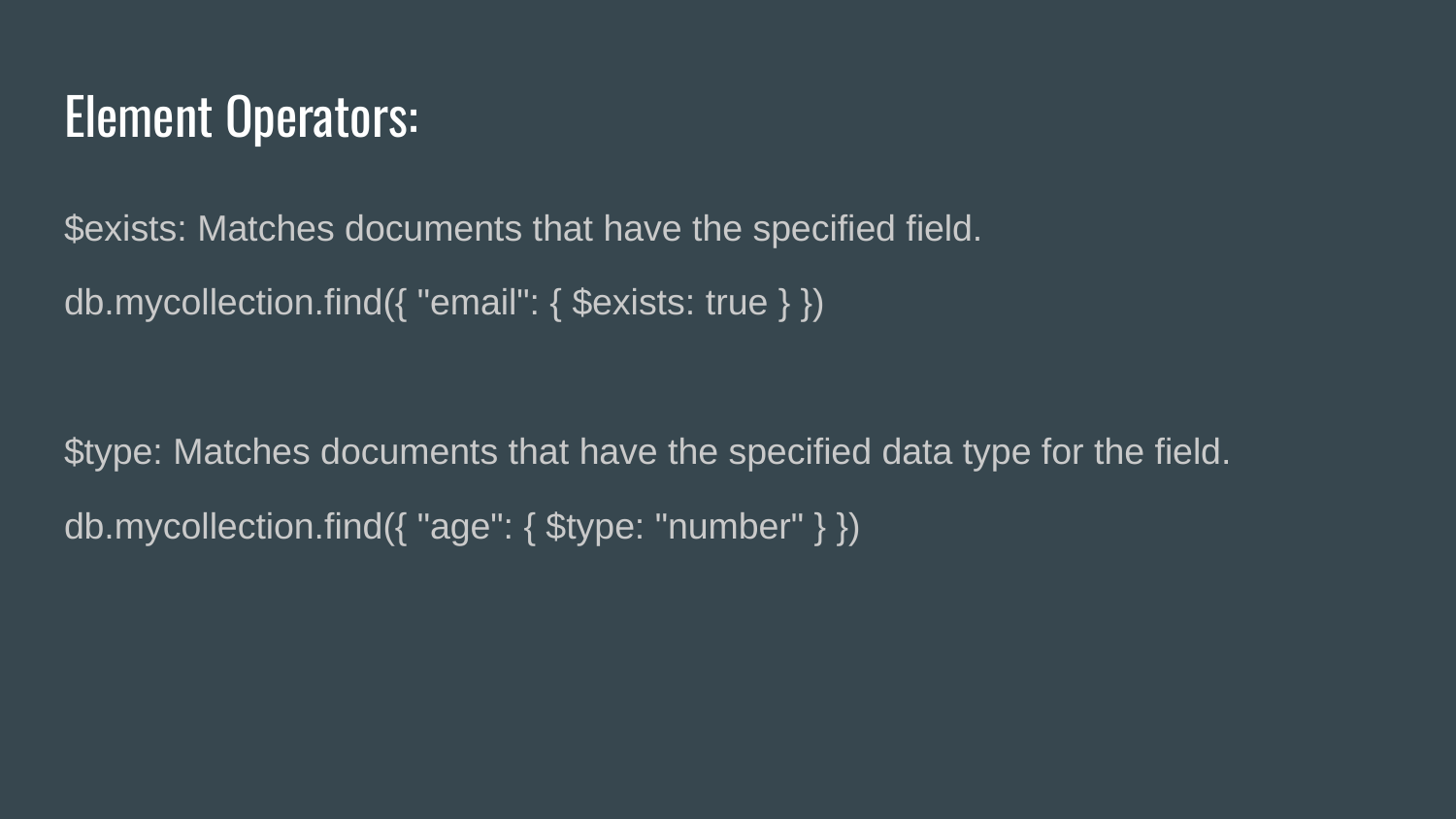

# Element Operators:
$exists: Matches documents that have the specified field.
db.mycollection.find({ "email": { $exists: true } })

$type: Matches documents that have the specified data type for the field.
db.mycollection.find({ "age": { $type: "number" } })